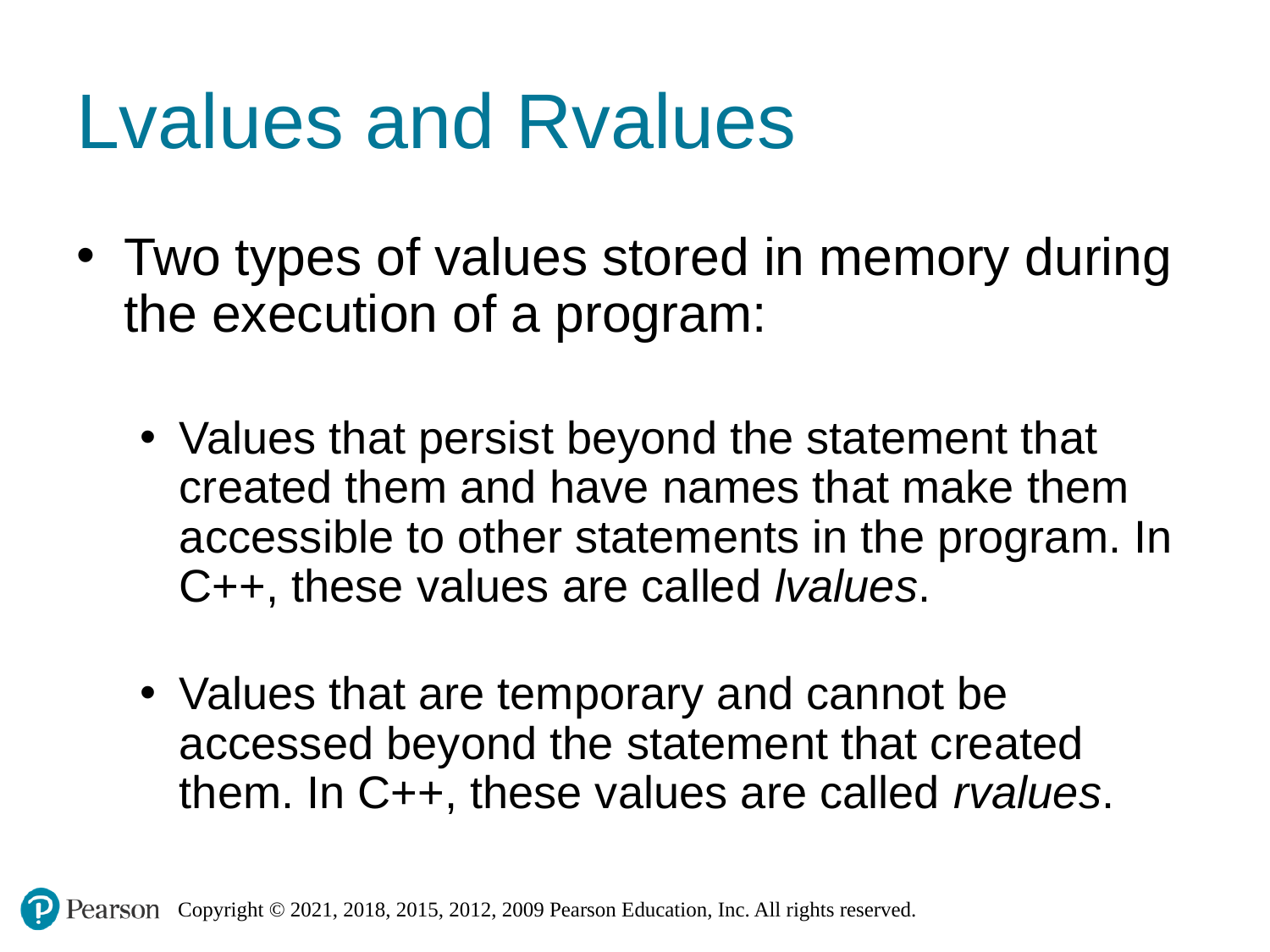

# Lvalues and Rvalues
Two types of values stored in memory during the execution of a program:
Values that persist beyond the statement that created them and have names that make them accessible to other statements in the program. In C++, these values are called lvalues.
Values that are temporary and cannot be accessed beyond the statement that created them. In C++, these values are called rvalues.